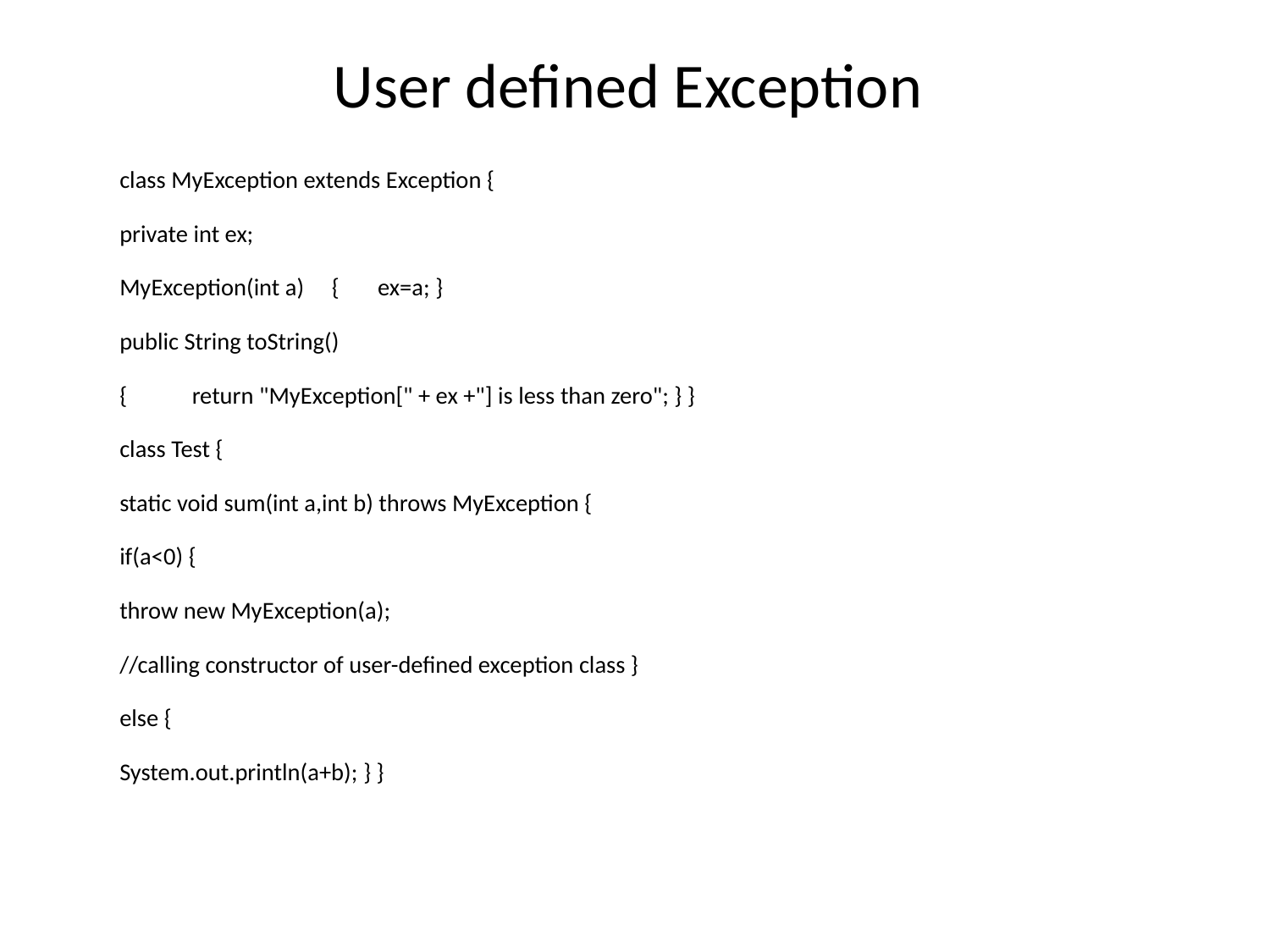

# User defined Exception
	class MyException extends Exception {
	private int ex;
	MyException(int a)     {       ex=a; }
	public String toString()
	{ 	return "MyException[" + ex +"] is less than zero"; } }
	class Test {
	static void sum(int a,int b) throws MyException {
	if(a<0) {
	throw new MyException(a);
	//calling constructor of user-defined exception class }
	else {
	System.out.println(a+b); } }